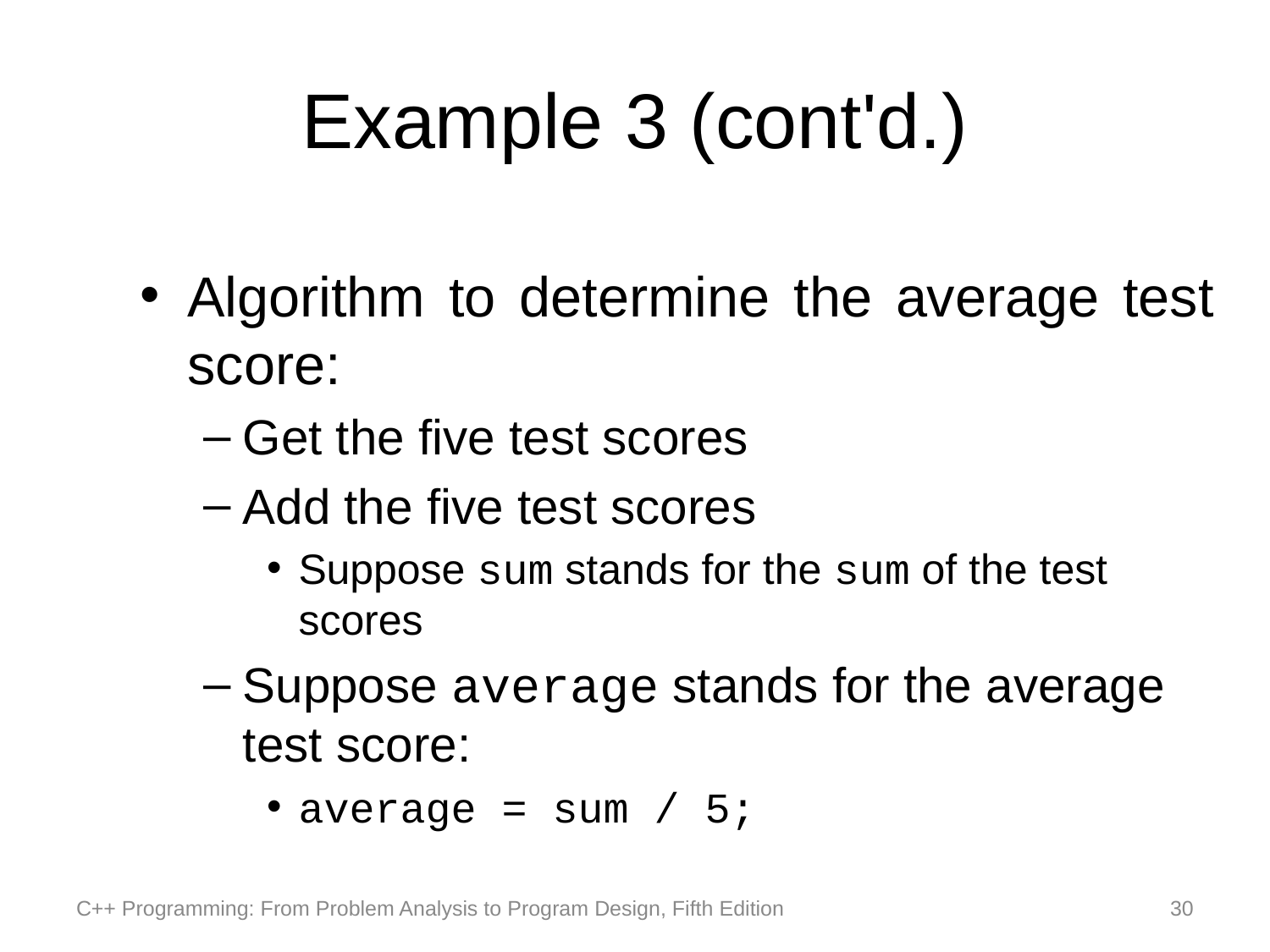

# Example 3 (cont'd.)
Algorithm to determine the average test score:
Get the five test scores
Add the five test scores
Suppose sum stands for the sum of the test scores
Suppose average stands for the average test score:
average = sum / 5;
C++ Programming: From Problem Analysis to Program Design, Fifth Edition
30